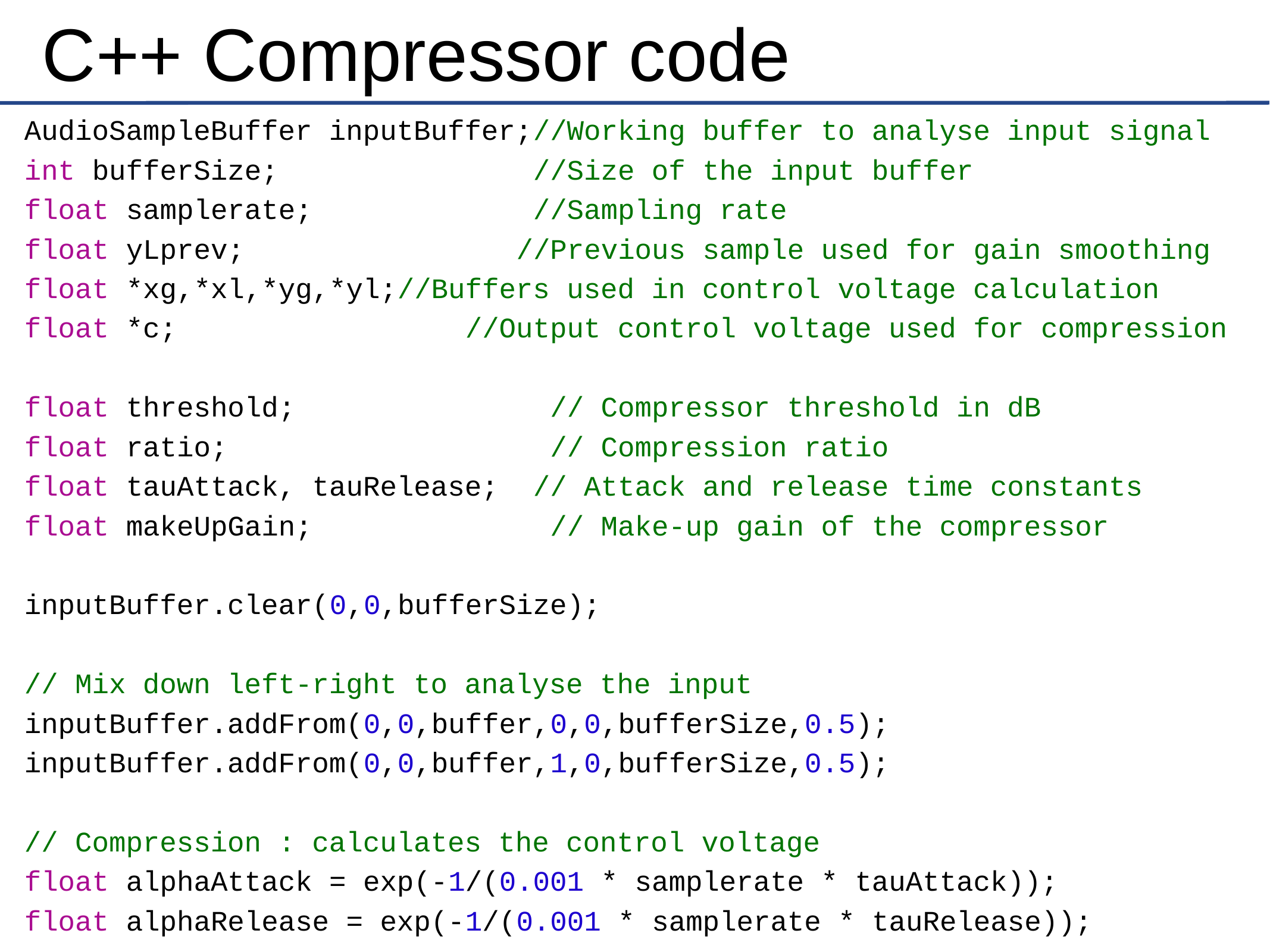

C++ Compressor code
AudioSampleBuffer inputBuffer;//Working buffer to analyse input signal
int bufferSize;               //Size of the input buffer
float samplerate;             //Sampling rate
float yLprev;                //Previous sample used for gain smoothing
float *xg,*xl,*yg,*yl;//Buffers used in control voltage calculation
float *c;                 //Output control voltage used for compression

float threshold;               // Compressor threshold in dB
float ratio;                   // Compression ratio
float tauAttack, tauRelease;  // Attack and release time constants
float makeUpGain;              // Make-up gain of the compressor

inputBuffer.clear(0,0,bufferSize);

// Mix down left-right to analyse the input
inputBuffer.addFrom(0,0,buffer,0,0,bufferSize,0.5);
inputBuffer.addFrom(0,0,buffer,1,0,bufferSize,0.5);

// Compression : calculates the control voltage
float alphaAttack = exp(-1/(0.001 * samplerate * tauAttack));
float alphaRelease = exp(-1/(0.001 * samplerate * tauRelease));